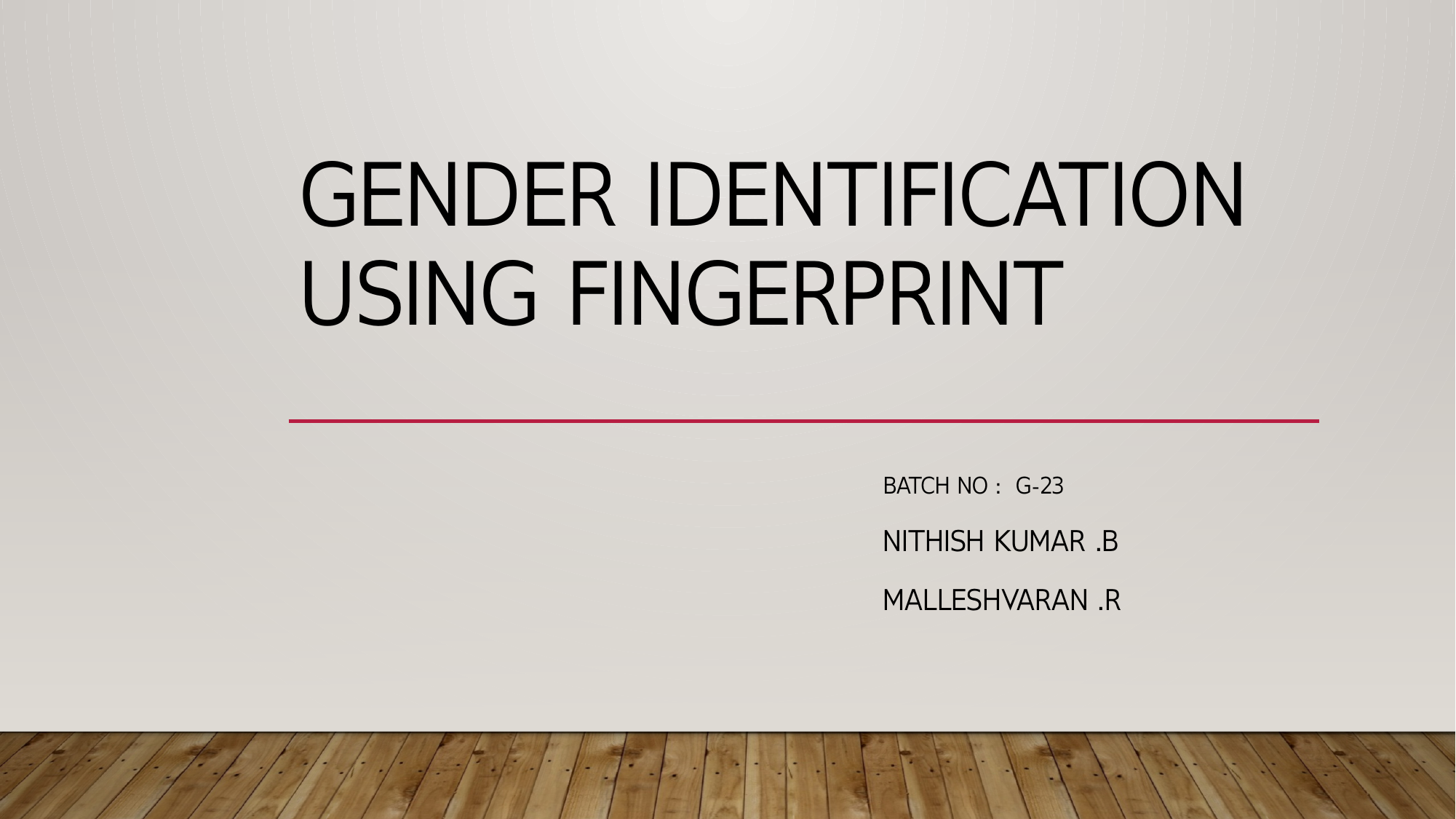

# Gender identification using fingerprint
Batch no :  G-23
Nithish kumar .B
Malleshvaran .R